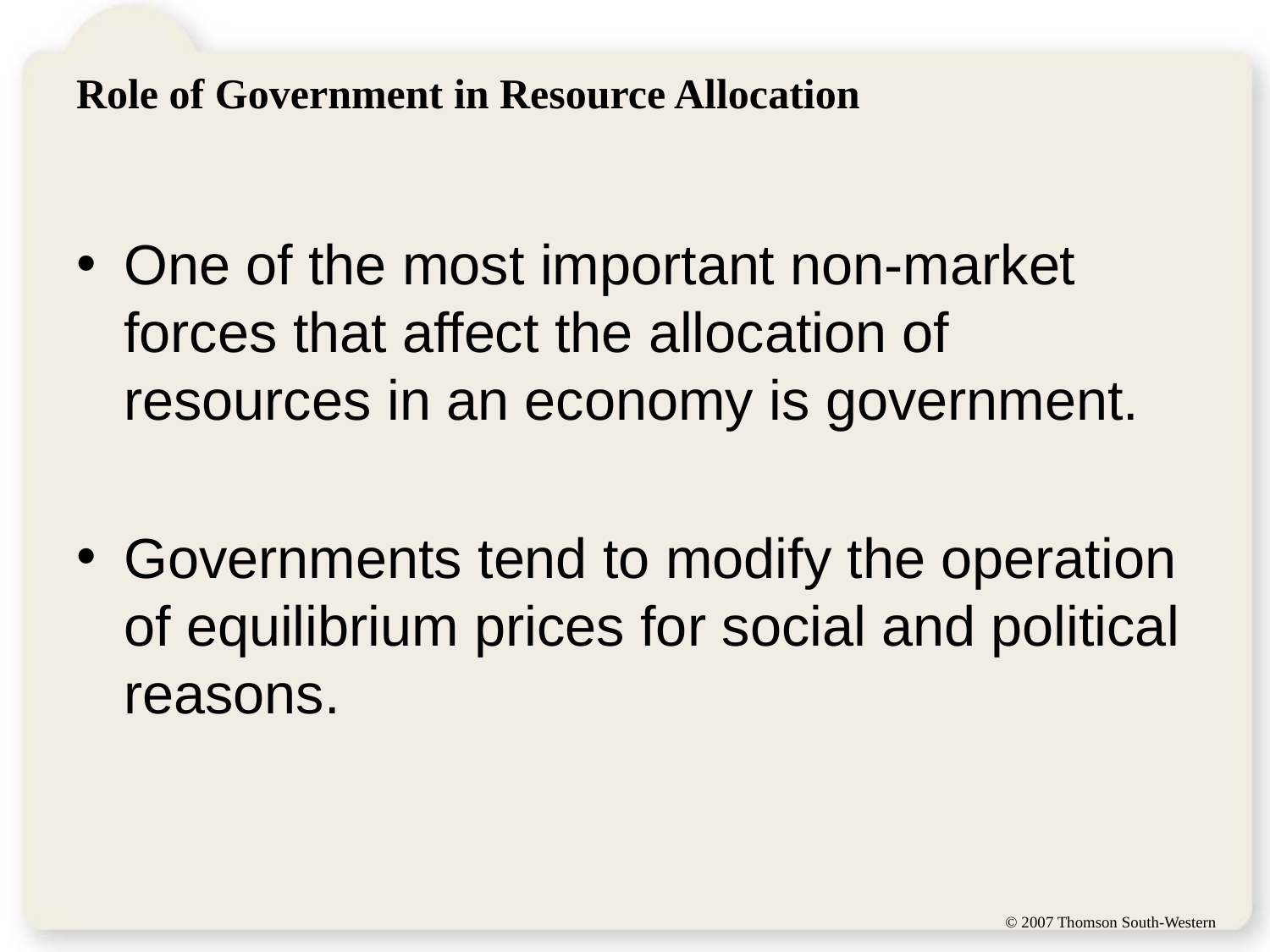

# Role of Government in Resource Allocation
One of the most important non-market forces that affect the allocation of resources in an economy is government.

Governments tend to modify the operation of equilibrium prices for social and political reasons.